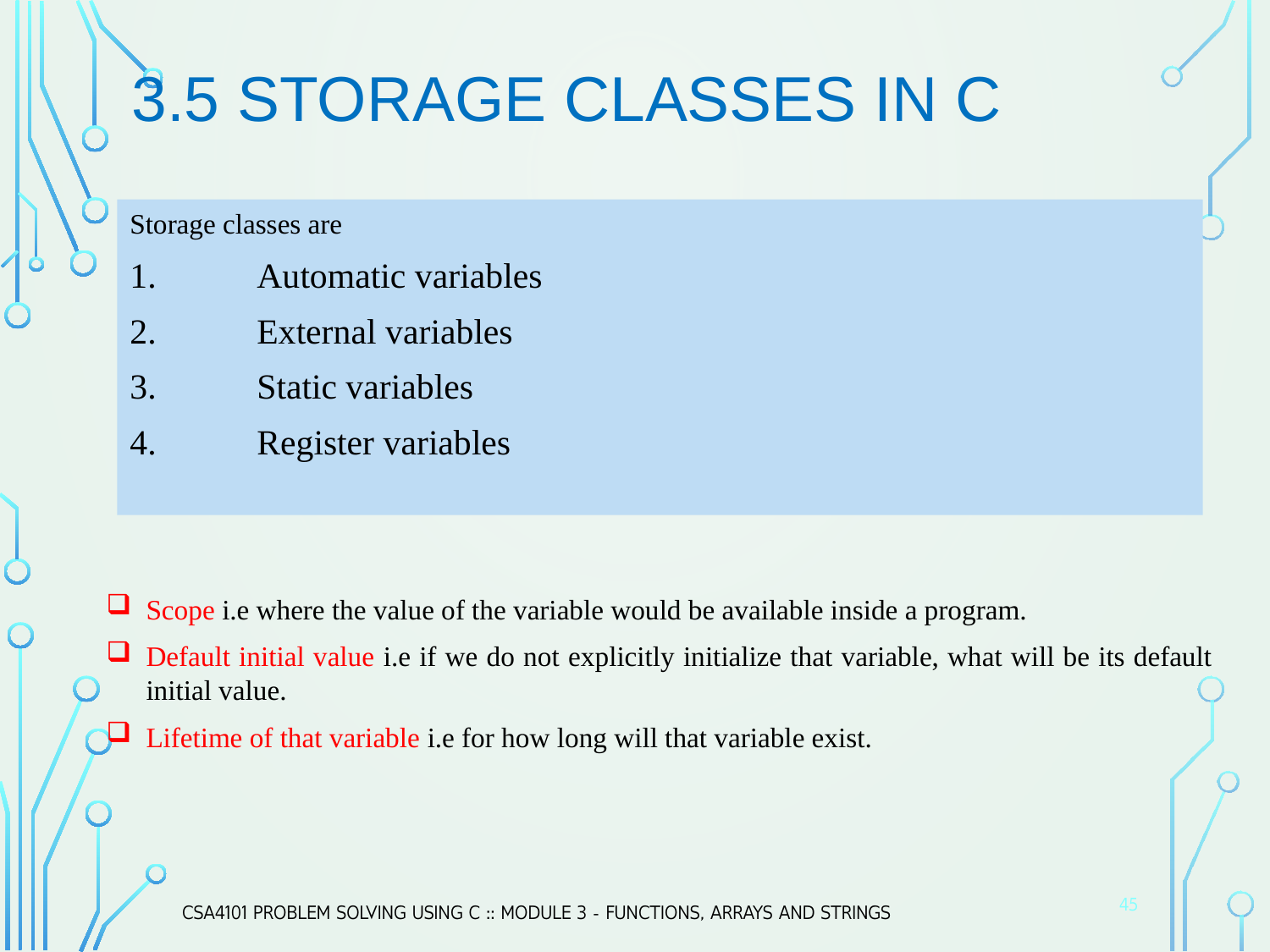

# 3.5 Storage classes in C
Storage classes are
1.	Automatic variables
2.	External variables
3.	Static variables
4.	Register variables

Scope i.e where the value of the variable would be available inside a program.
Default initial value i.e if we do not explicitly initialize that variable, what will be its default initial value.
Lifetime of that variable i.e for how long will that variable exist.

45
CSA4101 PROBLEM SOLVING USING C :: MODULE 3 - FUNCTIONS, ARRAYS AND STRINGS